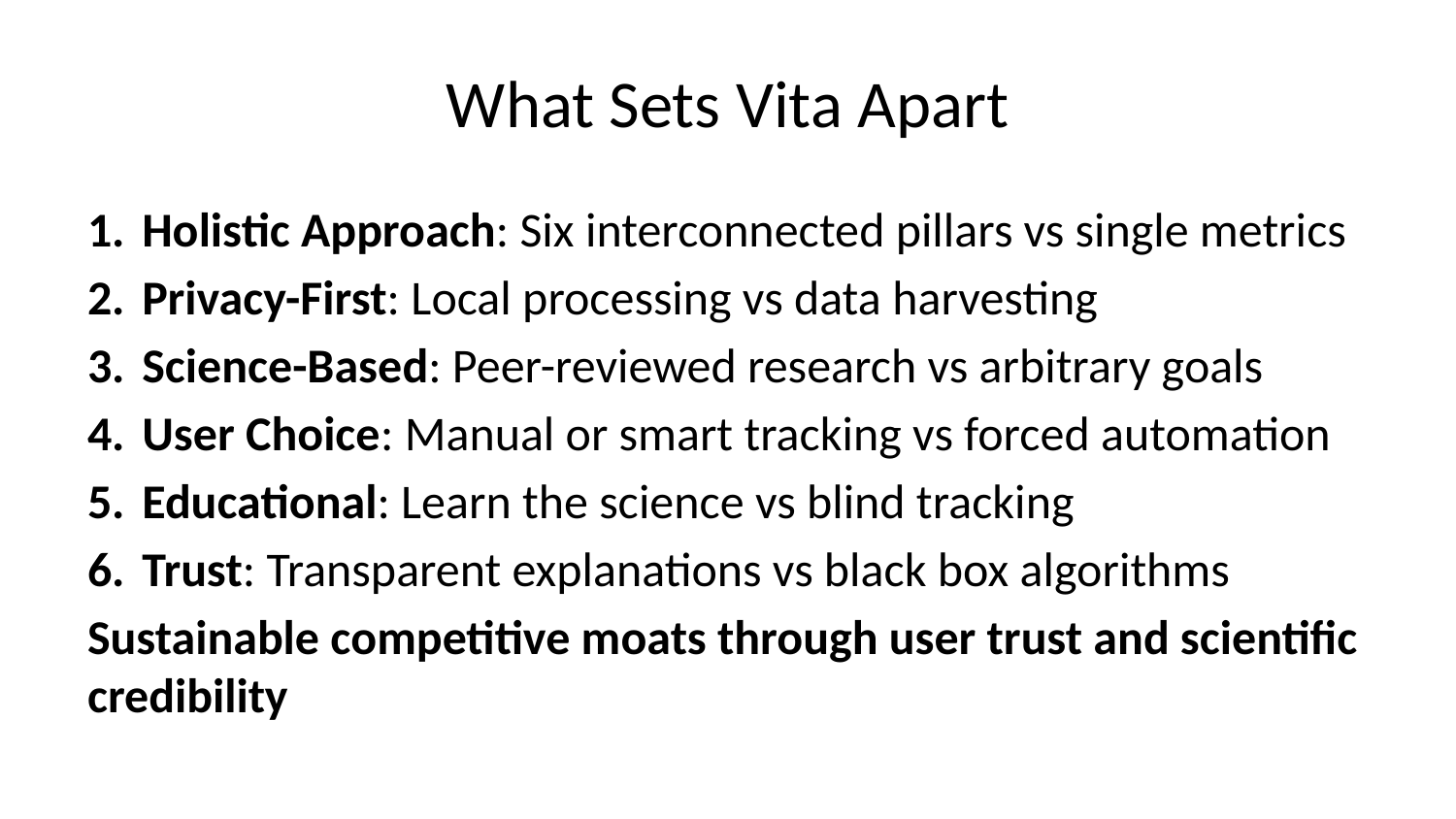

# What Sets Vita Apart
Holistic Approach: Six interconnected pillars vs single metrics
Privacy-First: Local processing vs data harvesting
Science-Based: Peer-reviewed research vs arbitrary goals
User Choice: Manual or smart tracking vs forced automation
Educational: Learn the science vs blind tracking
Trust: Transparent explanations vs black box algorithms
Sustainable competitive moats through user trust and scientific credibility